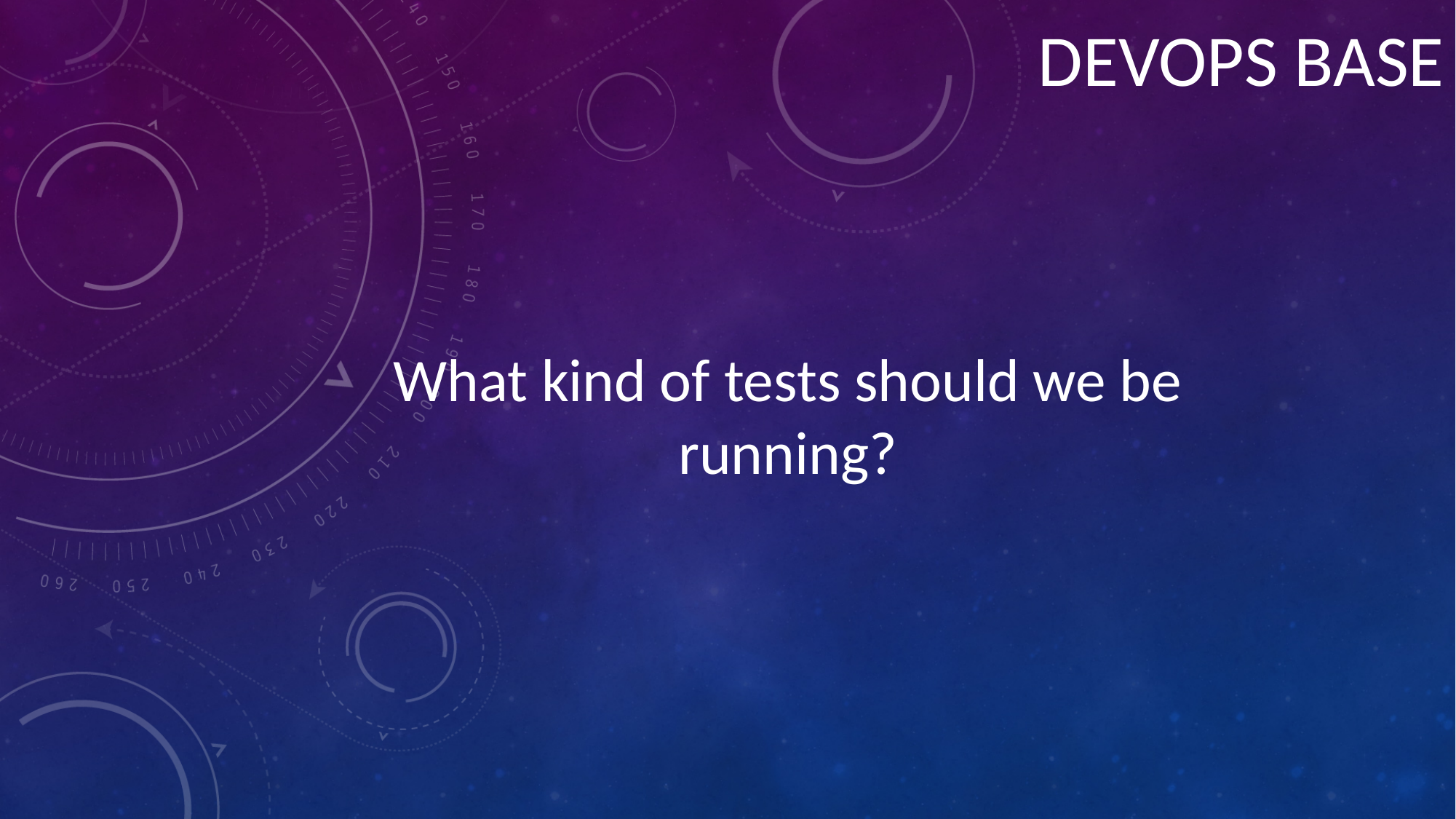

# Devops BASE
What kind of tests should we be running?